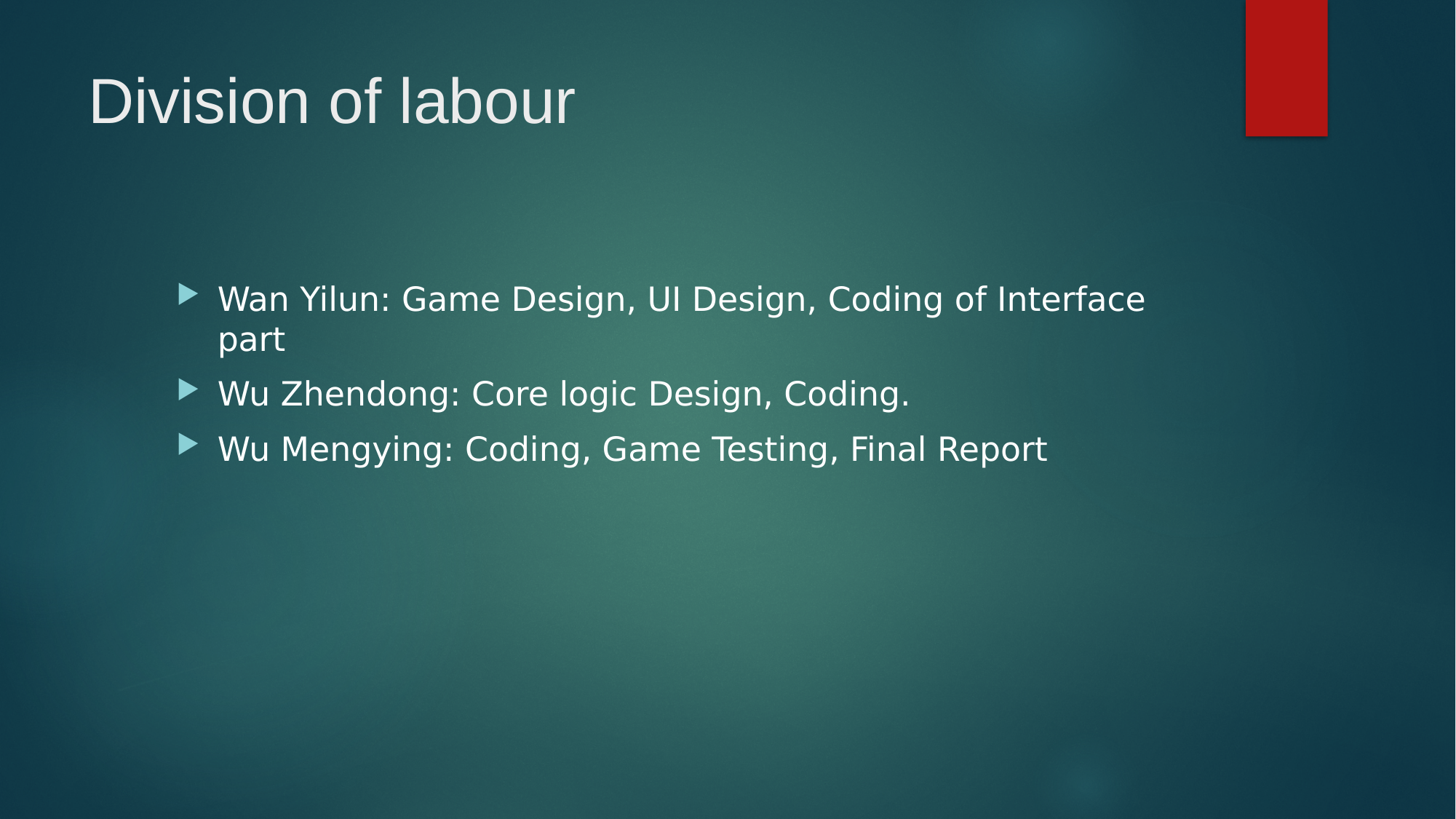

# Division of labour
Wan Yilun: Game Design, UI Design, Coding of Interface part
Wu Zhendong: Core logic Design, Coding.
Wu Mengying: Coding, Game Testing, Final Report